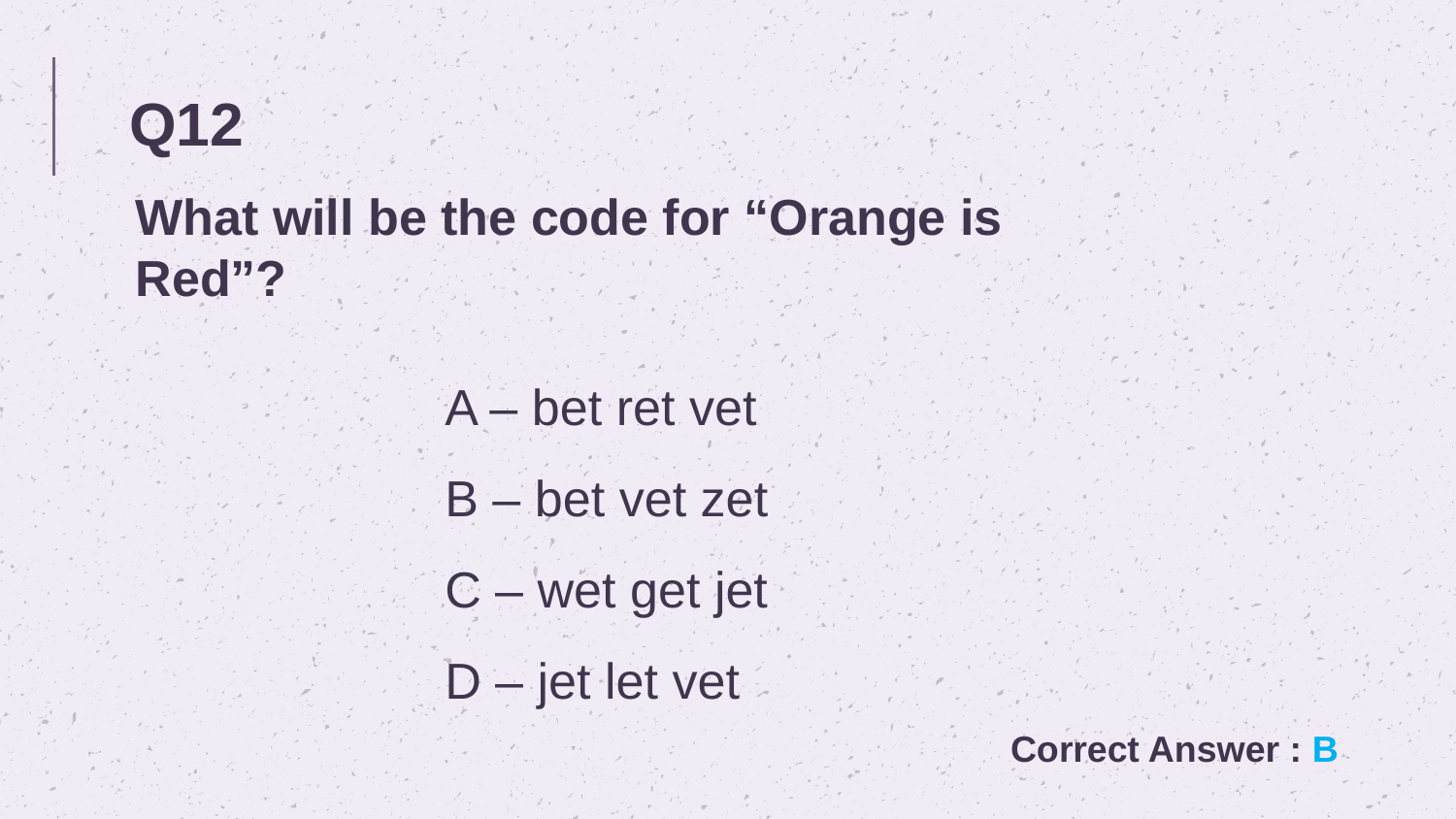

# Q12
What will be the code for “Orange is
Red”?
A – bet ret vet
B – bet vet zet
C – wet get jet
D – jet let vet
Correct Answer : B